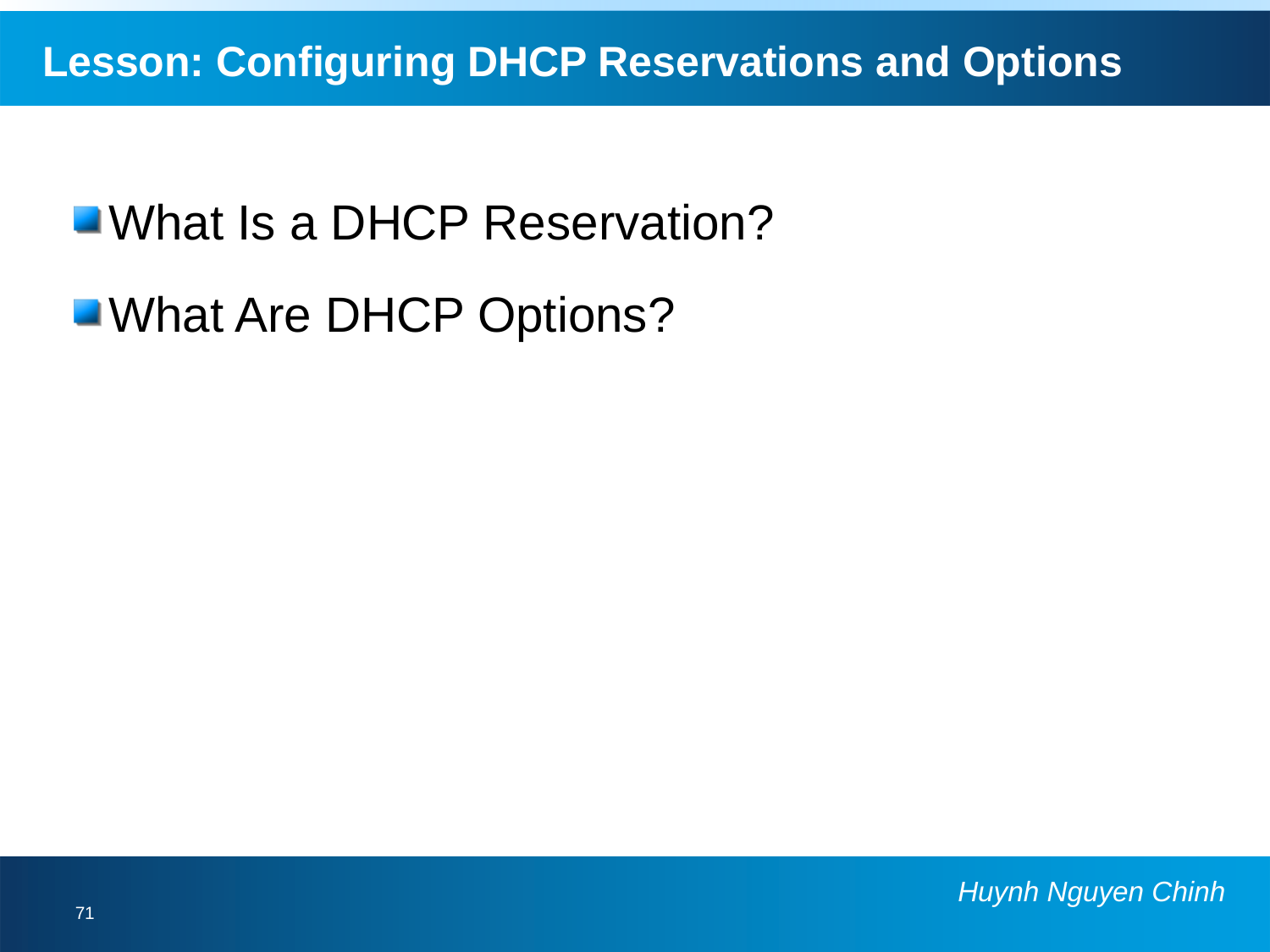

# Lesson: Configuring DHCP Reservations and Options
What Is a DHCP Reservation?
What Are DHCP Options?